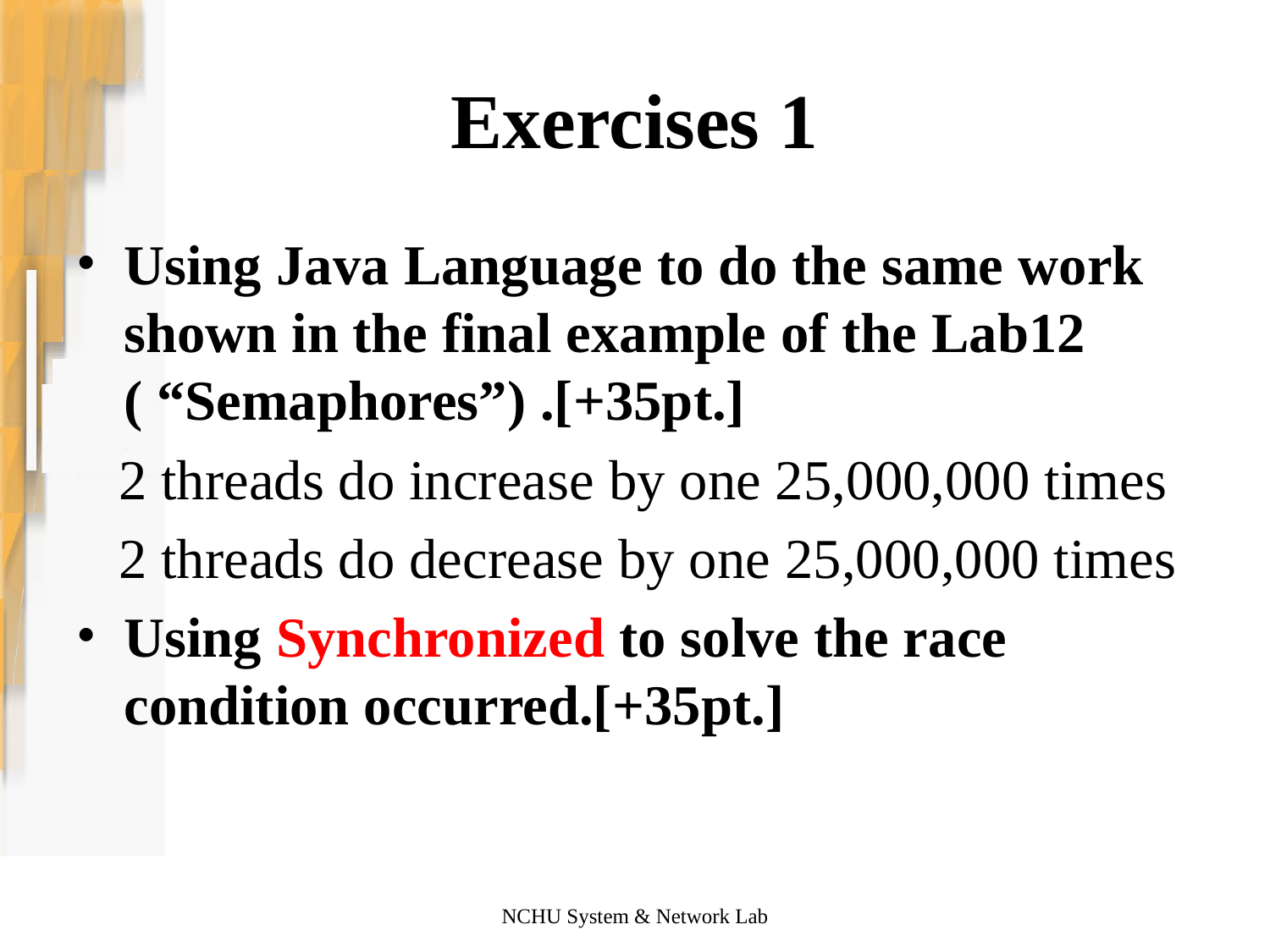

# Exercises 1
Using Java Language to do the same work shown in the final example of the Lab12 ( “Semaphores”) .[+35pt.]
   2 threads do increase by one 25,000,000 times
   2 threads do decrease by one 25,000,000 times
Using Synchronized to solve the race condition occurred.[+35pt.]
NCHU System & Network Lab